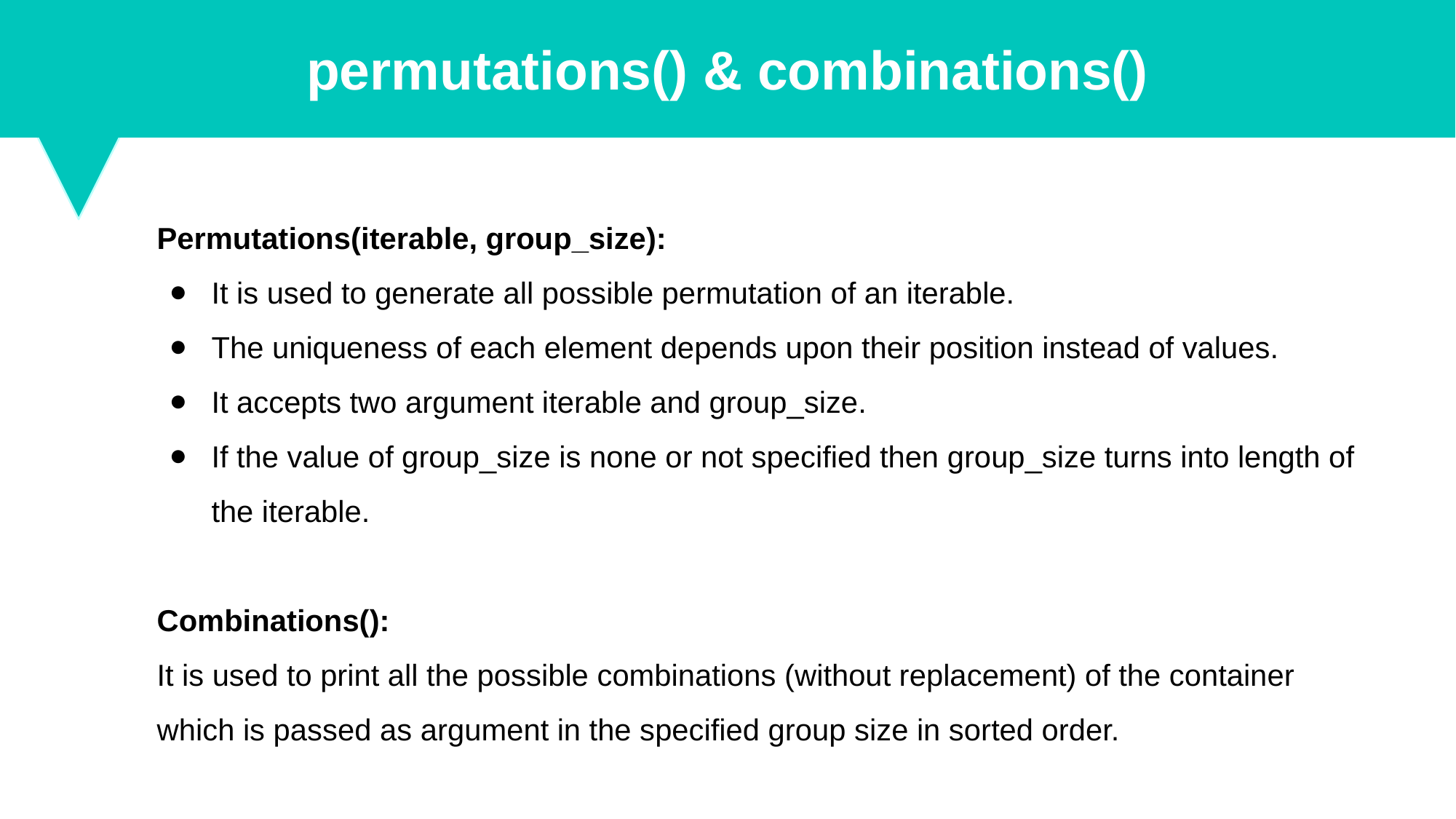

permutations() & combinations()

Permutations(iterable, group_size):
It is used to generate all possible permutation of an iterable.
The uniqueness of each element depends upon their position instead of values.
It accepts two argument iterable and group_size.
If the value of group_size is none or not specified then group_size turns into length of the iterable.

Combinations():
It is used to print all the possible combinations (without replacement) of the container which is passed as argument in the specified group size in sorted order.